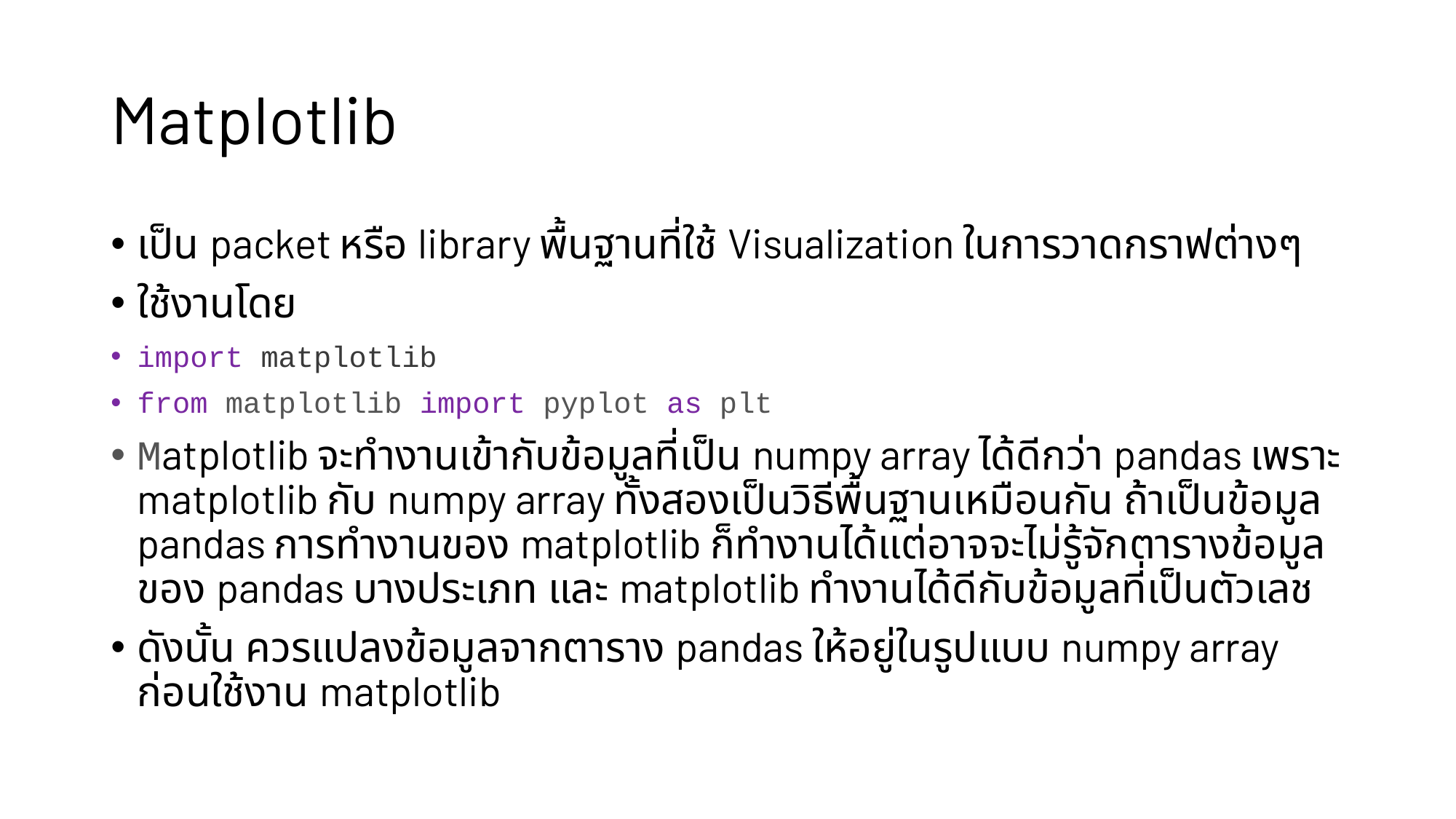

# Matplotlib
เป็น packet หรือ library พื้นฐานที่ใช้ Visualization ในการวาดกราฟต่างๆ
ใช้งานโดย
import matplotlib
from matplotlib import pyplot as plt
Matplotlib จะทำงานเข้ากับข้อมูลที่เป็น numpy array ได้ดีกว่า pandas เพราะ matplotlib กับ numpy array ทั้งสองเป็นวิธีพื้นฐานเหมือนกัน ถ้าเป็นข้อมูล pandas การทำงานของ matplotlib ก็ทำงานได้แต่อาจจะไม่รู้จักตารางข้อมูลของ pandas บางประเภท และ matplotlib ทำงานได้ดีกับข้อมูลที่เป็นตัวเลช
ดังนั้น ควรแปลงข้อมูลจากตาราง pandas ให้อยู่ในรูปแบบ numpy array ก่อนใช้งาน matplotlib